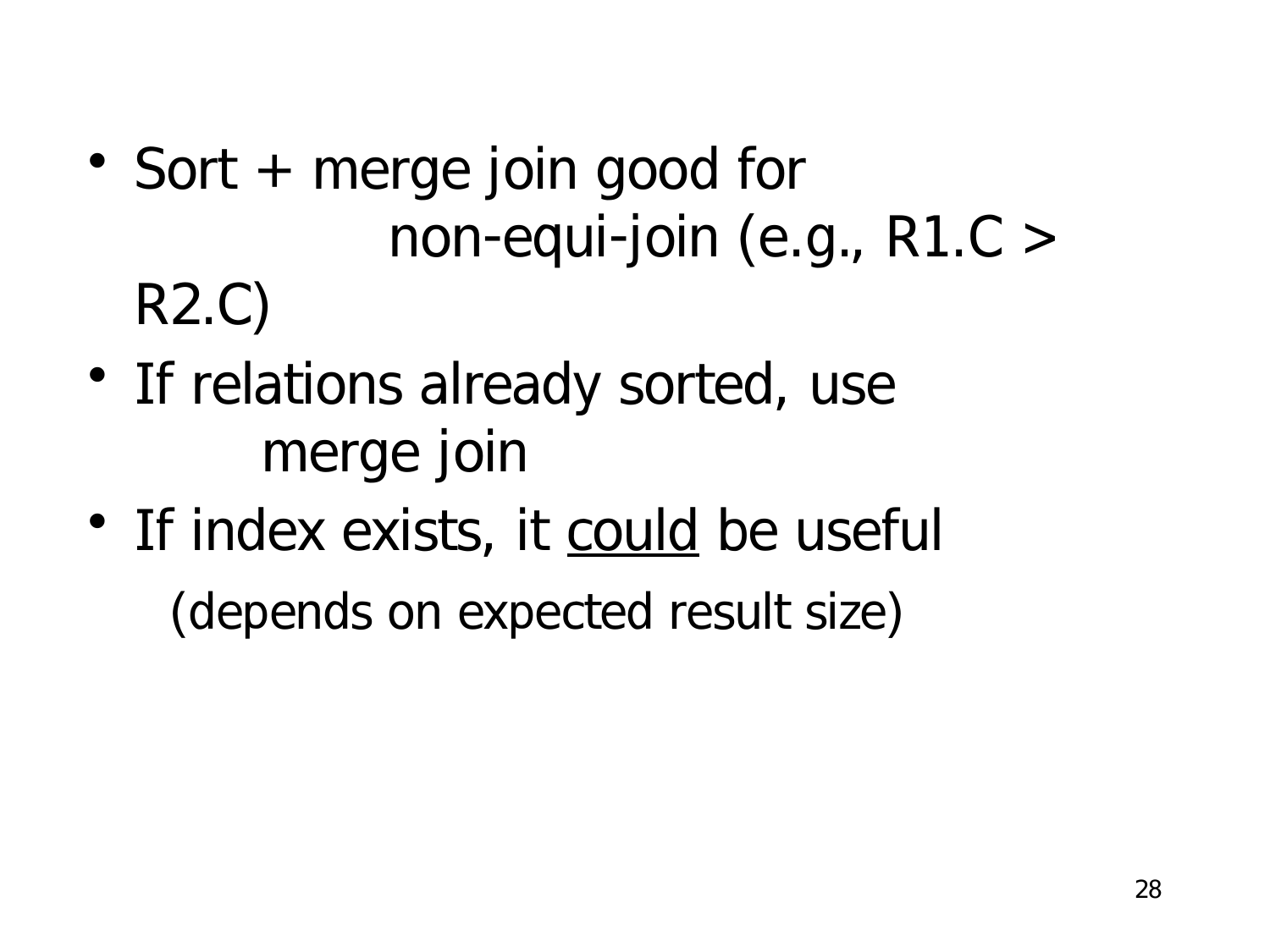

Sort + merge join good for				non-equi-join (e.g., R1.C > R2.C)
If relations already sorted, use			merge join
If index exists, it could be useful
	  (depends on expected result size)

28